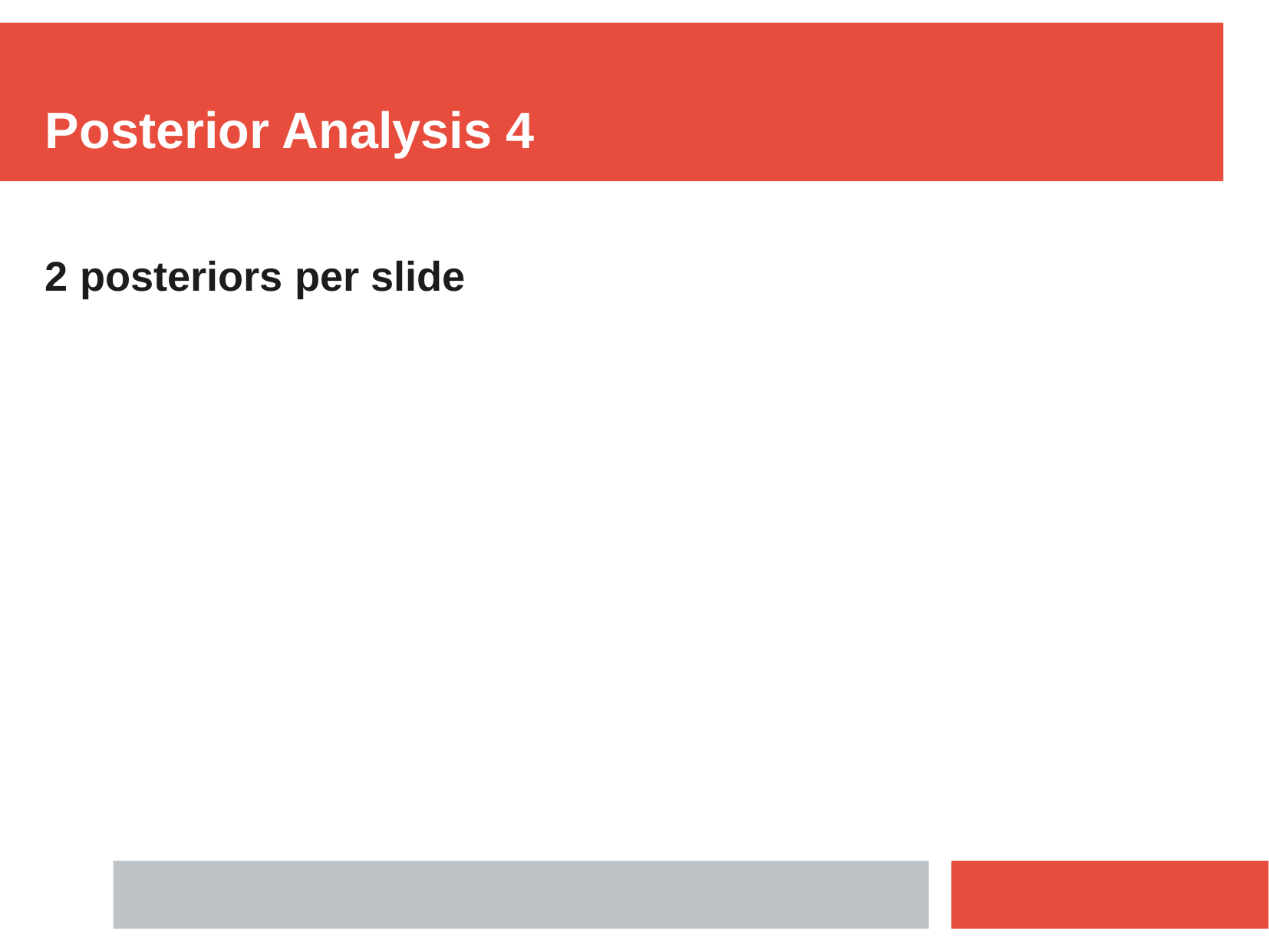

Posterior Analysis 4
2 posteriors per slide